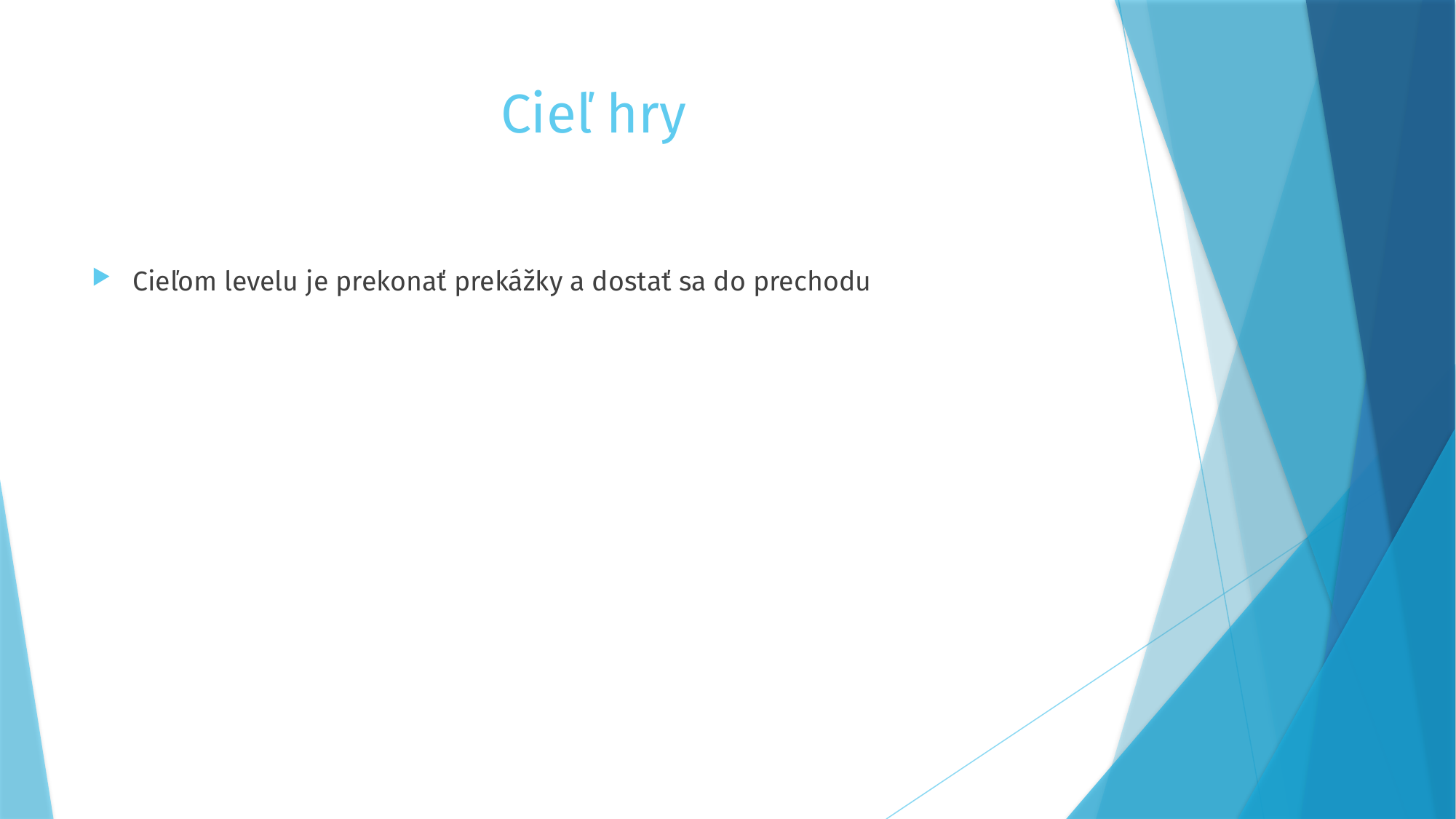

# Cieľ hry
Cieľom levelu je prekonať prekážky a dostať sa do prechodu